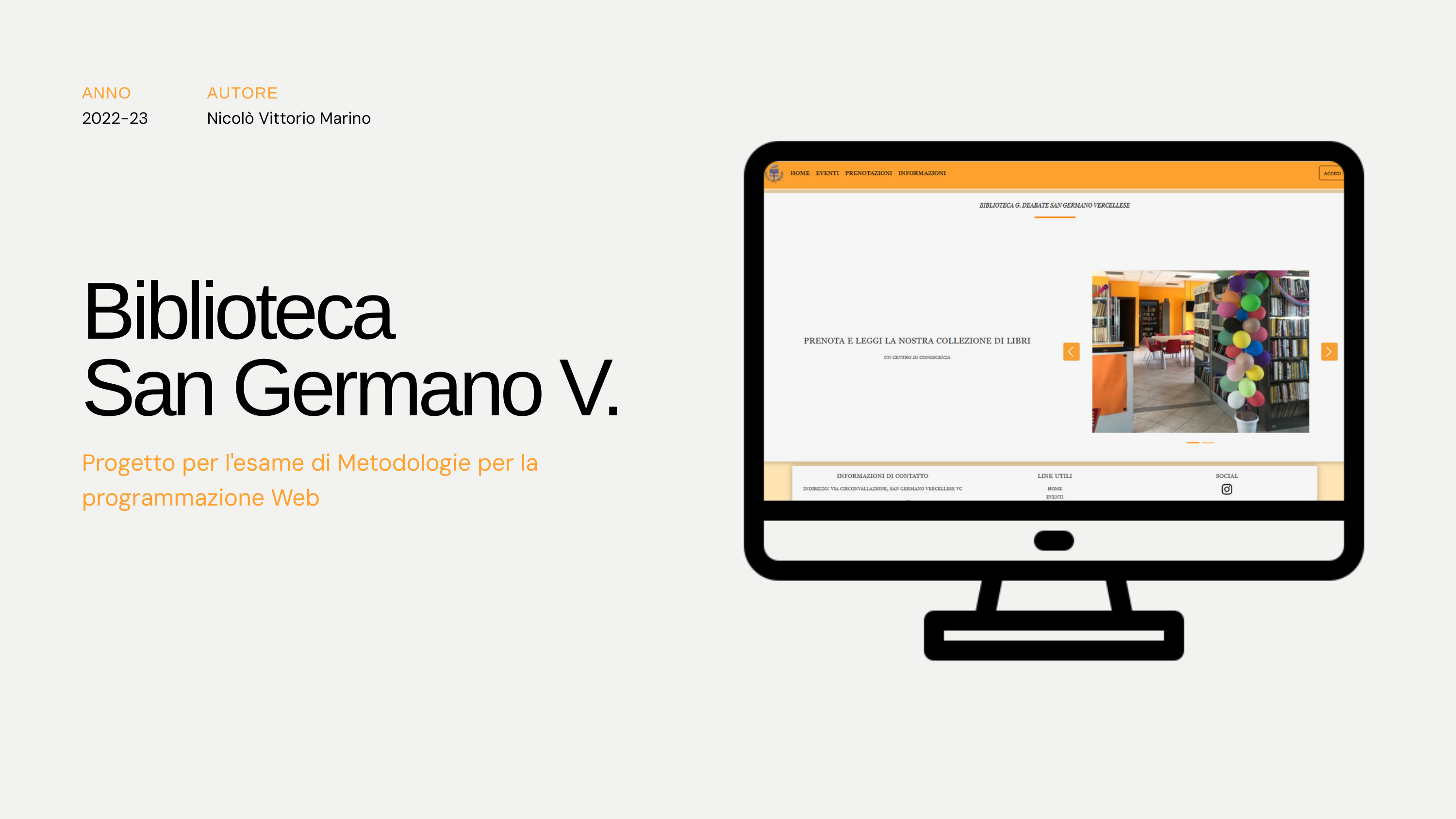

ANNO
2022-23
AUTORE
Nicolò Vittorio Marino

Biblioteca
San Germano V.
Progetto per l'esame di Metodologie per la programmazione Web